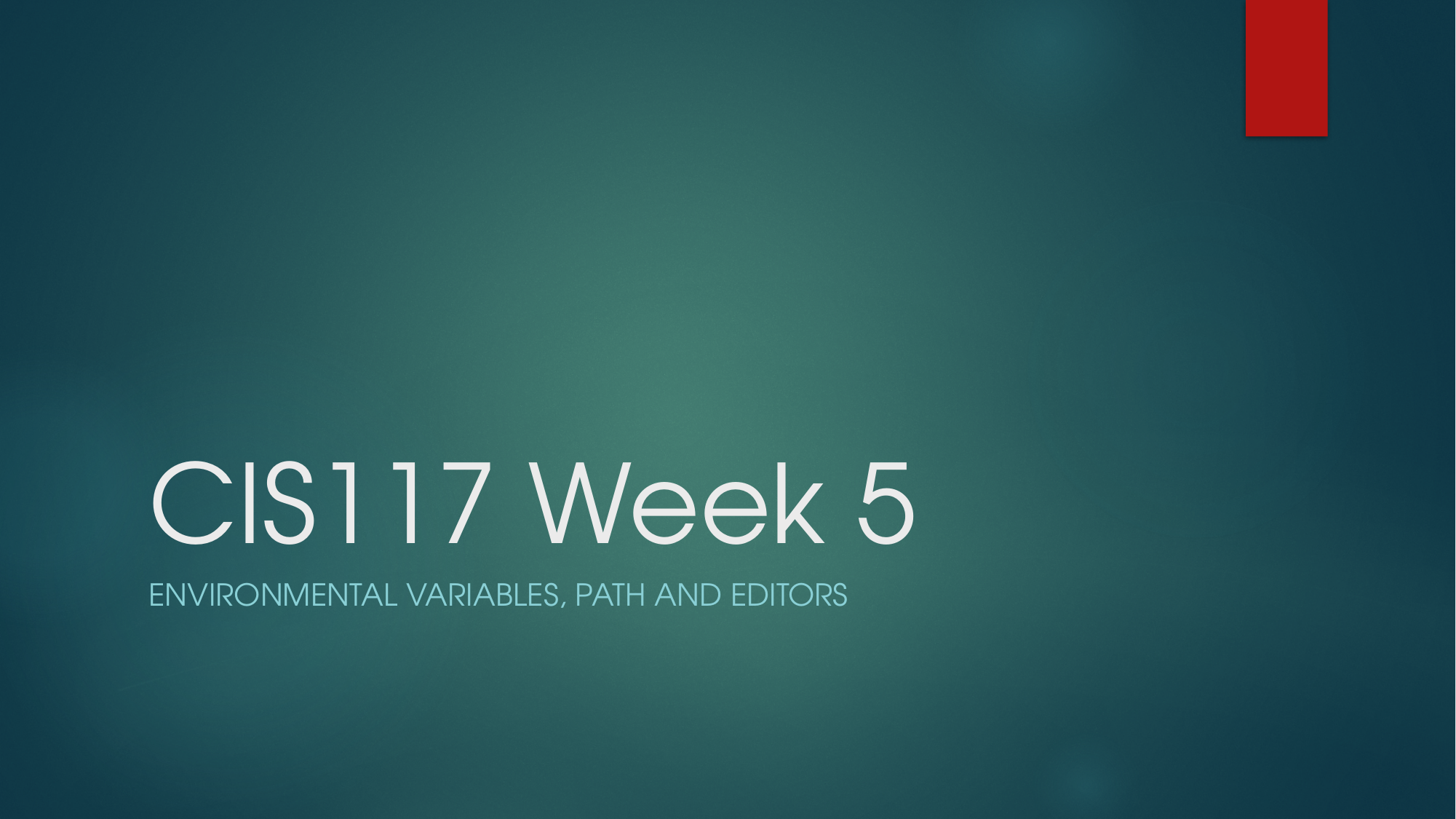

# CIS117 Week 5
Environmental variables, PATH and editors